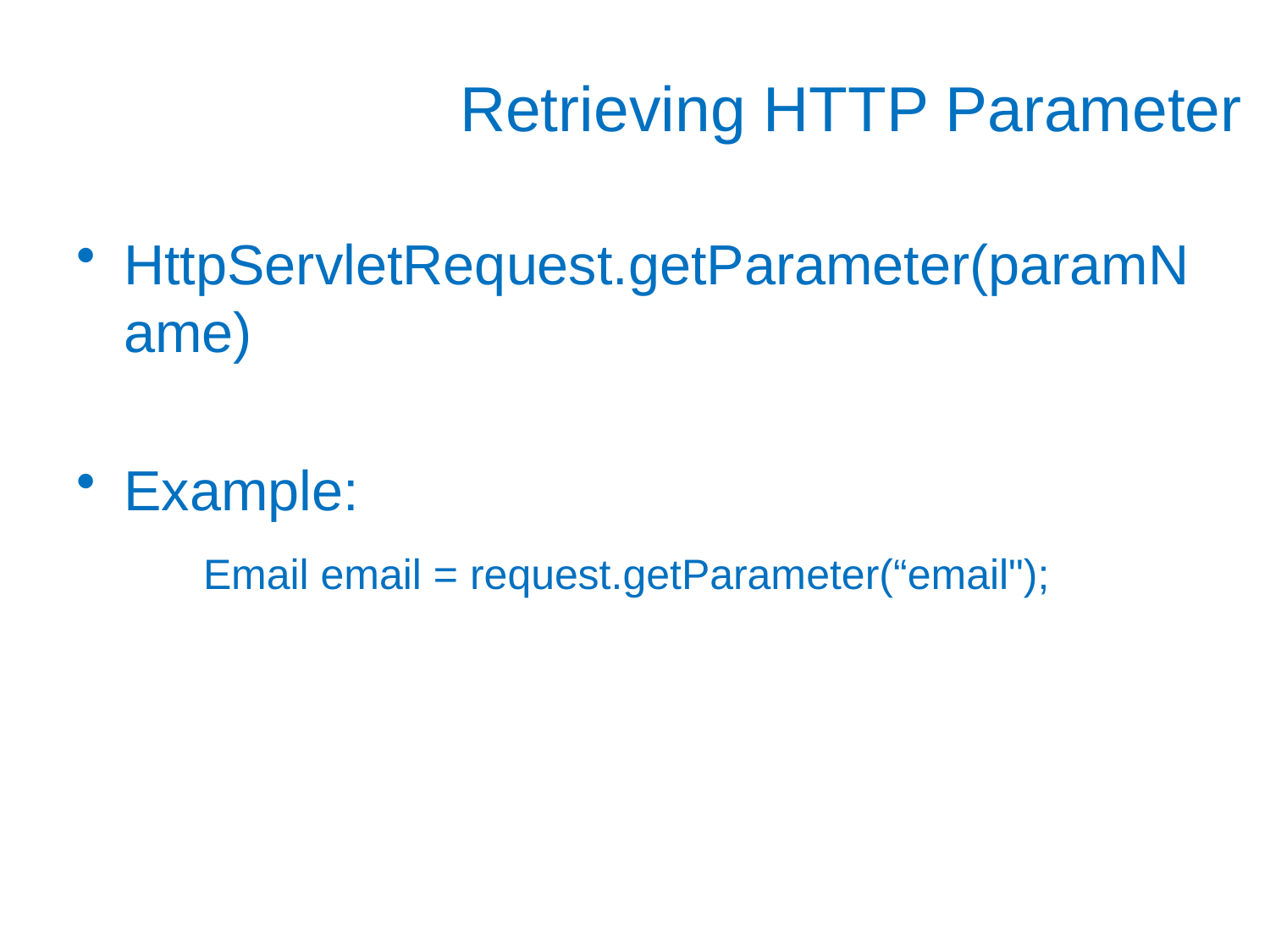

Retrieving HTTP Parameter
HttpServletRequest.getParameter(paramName)

Example:
	Email email = request.getParameter(“email");